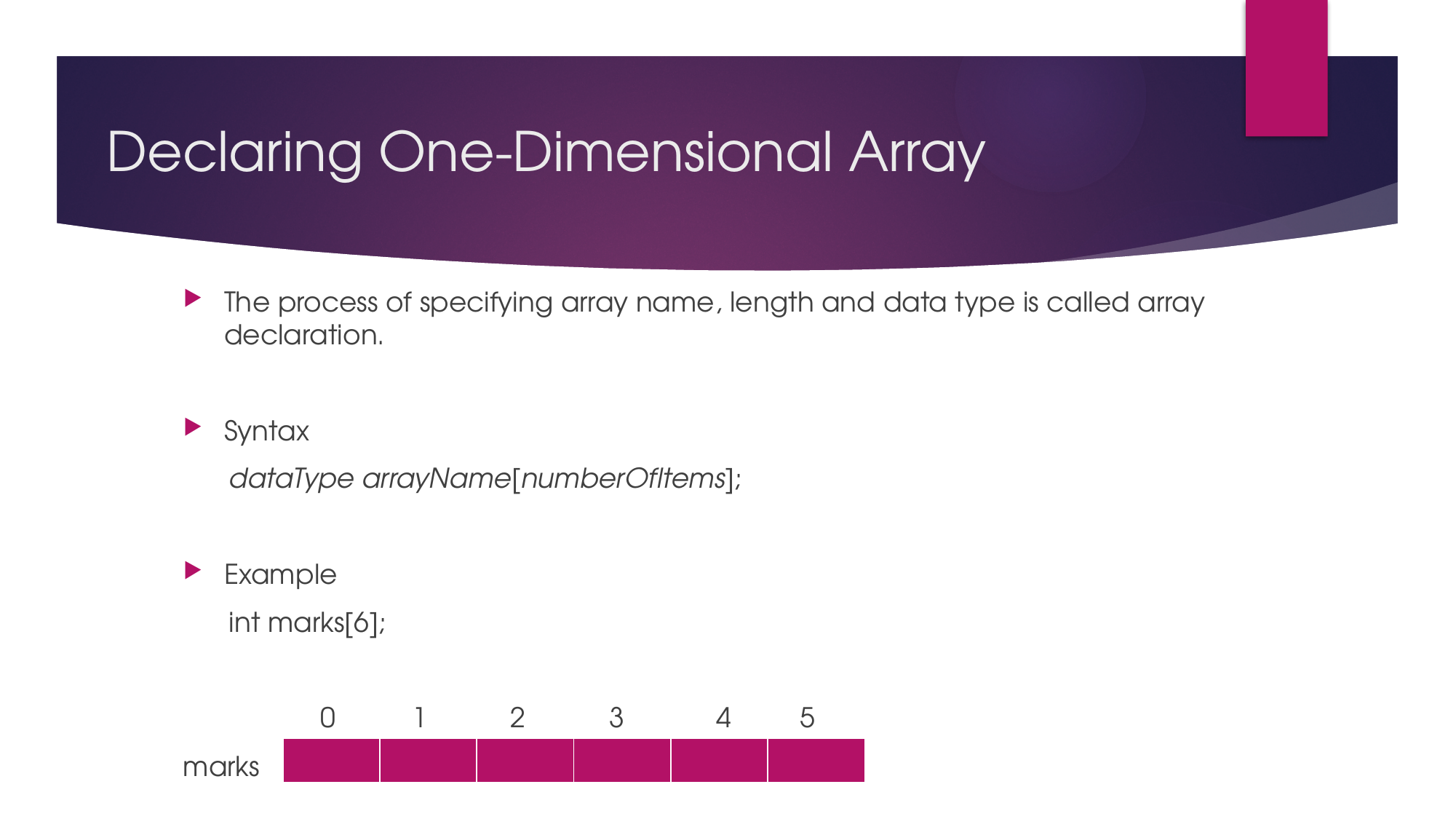

# Declaring One-Dimensional Array
The process of specifying array name, length and data type is called array declaration.

Syntax
      dataType arrayName[numberOfItems];

Example
      int marks[6];

                  0          1           2           3            4         5
marks
|  |  |  |  |  |  |
| --- | --- | --- | --- | --- | --- |